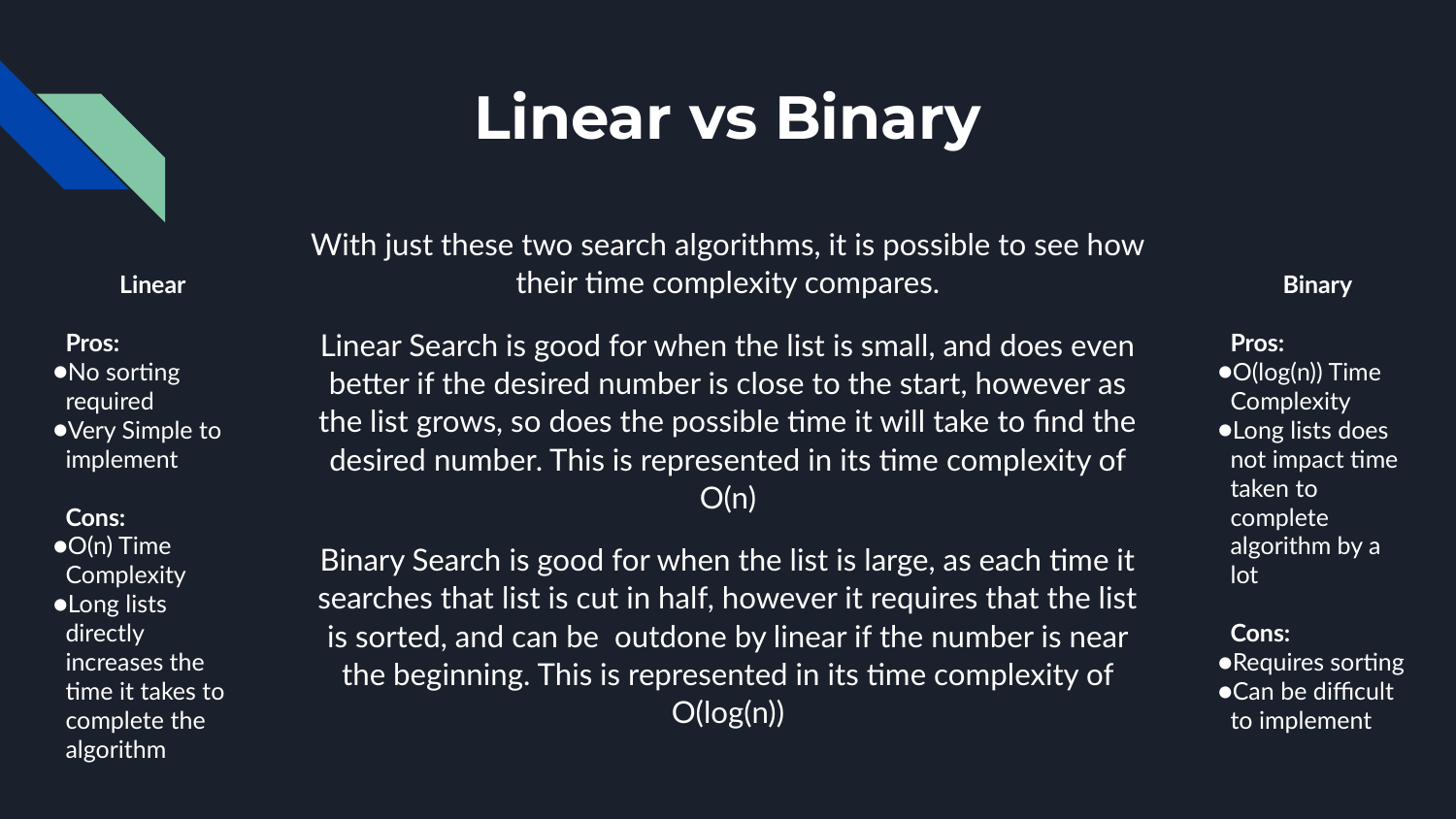

# Linear vs Binary
With just these two search algorithms, it is possible to see how their time complexity compares.
Linear Search is good for when the list is small, and does even better if the desired number is close to the start, however as the list grows, so does the possible time it will take to find the desired number. This is represented in its time complexity of O(n)
Binary Search is good for when the list is large, as each time it searches that list is cut in half, however it requires that the list is sorted, and can be  outdone by linear if the number is near the beginning. This is represented in its time complexity of O(log(n))
Linear

Pros:
No sorting required
Very Simple to implement

Cons:
O(n) Time Complexity
Long lists directly increases the time it takes to complete the algorithm
Binary

Pros:
O(log(n)) Time Complexity
Long lists does not impact time taken to complete algorithm by a lot

Cons:
Requires sorting
Can be difficult to implement